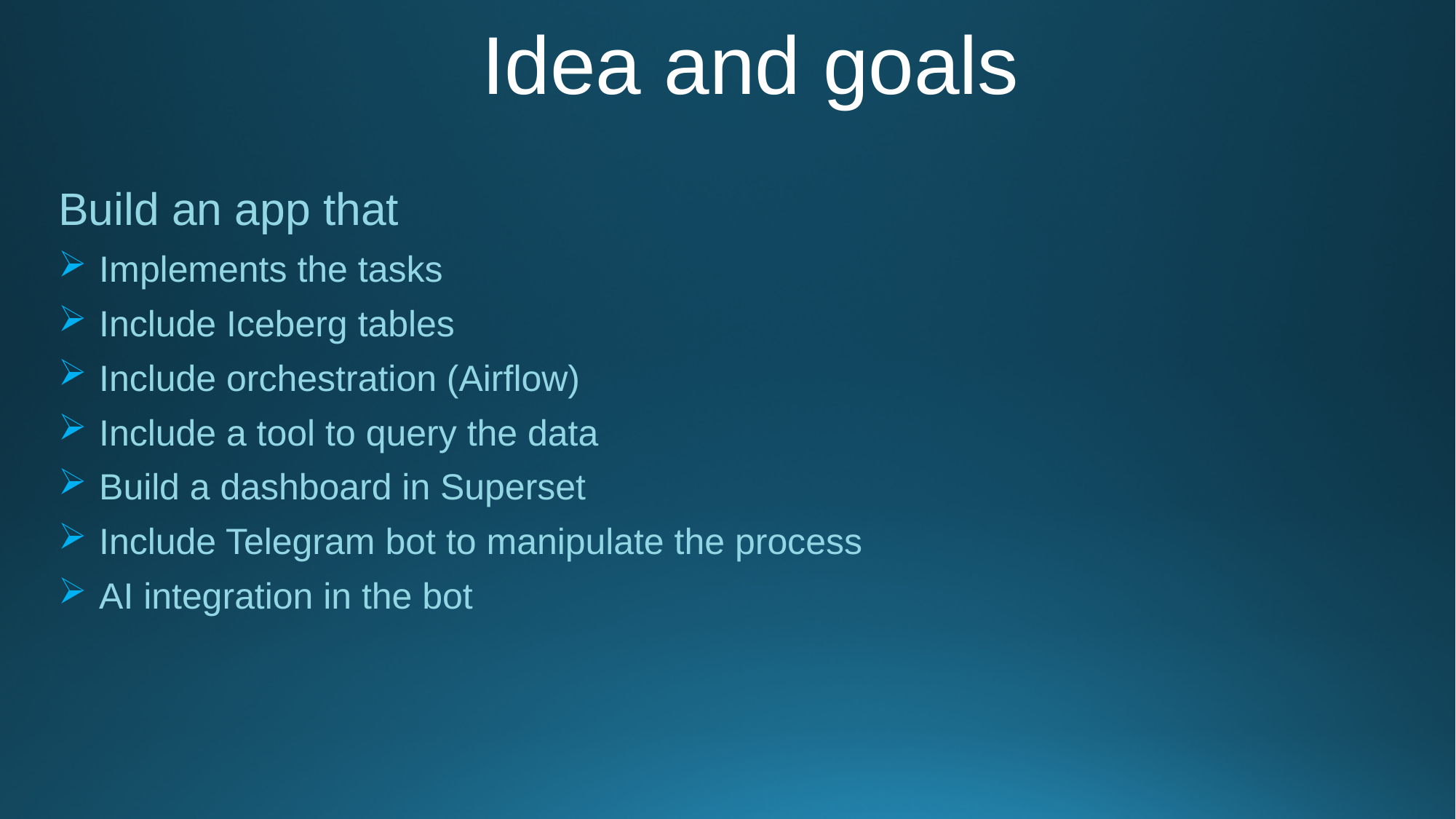

Idea and goals
Build an app that
Implements the tasks
Include Iceberg tables
Include orchestration (Airflow)
Include a tool to query the data
Build a dashboard in Superset
Include Telegram bot to manipulate the process
AI integration in the bot